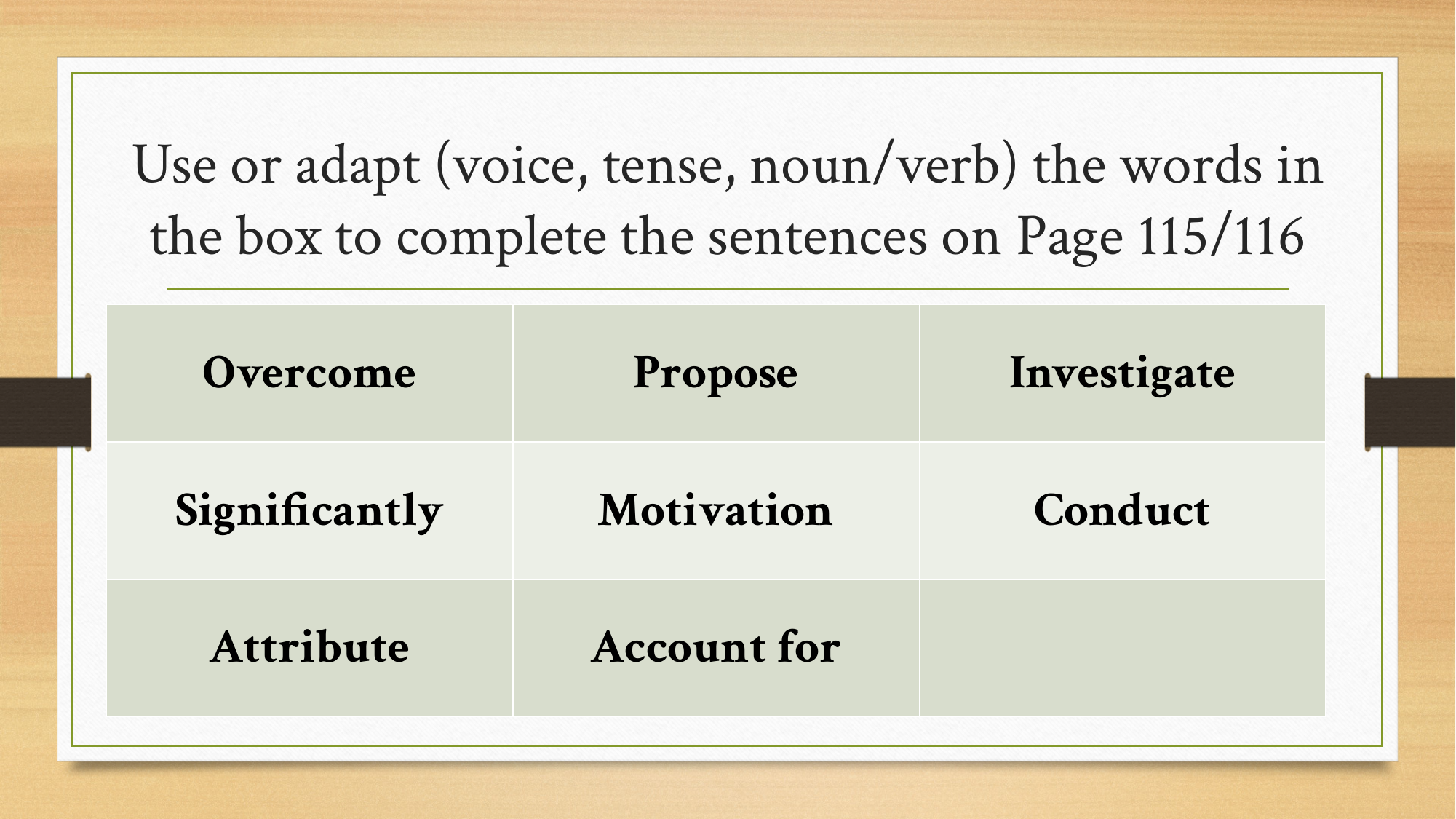

# Use or adapt (voice, tense, noun/verb) the words in the box to complete the sentences on Page 115/116
| Overcome | Propose | Investigate |
| --- | --- | --- |
| Significantly | Motivation | Conduct |
| Attribute | Account for |  |